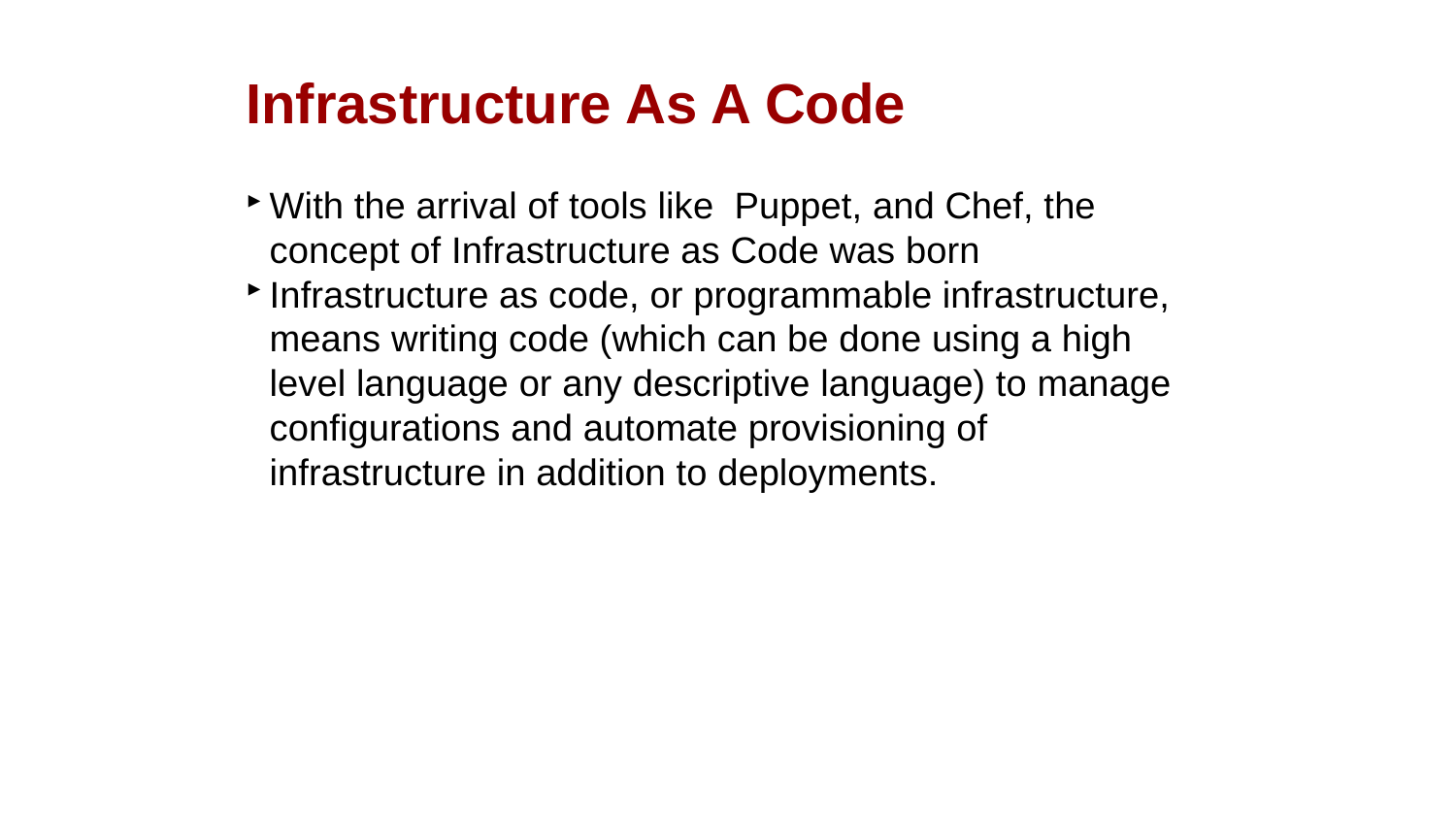

Infrastructure As A Code
With the arrival of tools like  Puppet, and Chef, the concept of Infrastructure as Code was born
Infrastructure as code, or programmable infrastructure, means writing code (which can be done using a high level language or any descriptive language) to manage configurations and automate provisioning of infrastructure in addition to deployments.